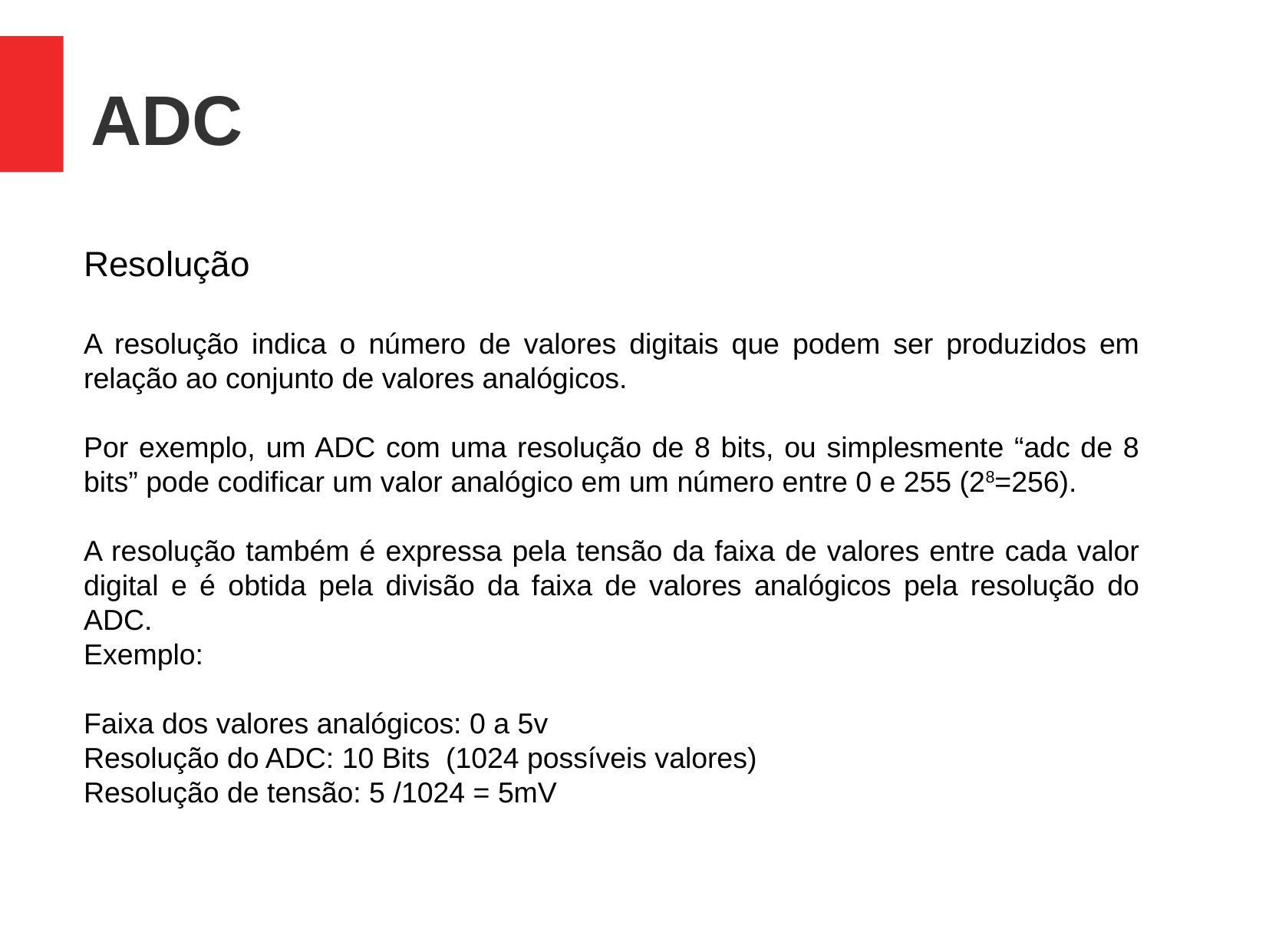

ADC
Resolução

A resolução indica o número de valores digitais que podem ser produzidos em relação ao conjunto de valores analógicos.

Por exemplo, um ADC com uma resolução de 8 bits, ou simplesmente “adc de 8 bits” pode codificar um valor analógico em um número entre 0 e 255 (28=256).

A resolução também é expressa pela tensão da faixa de valores entre cada valor digital e é obtida pela divisão da faixa de valores analógicos pela resolução do ADC.
Exemplo:

Faixa dos valores analógicos: 0 a 5v
Resolução do ADC: 10 Bits  (1024 possíveis valores)
Resolução de tensão: 5 /1024 = 5mV